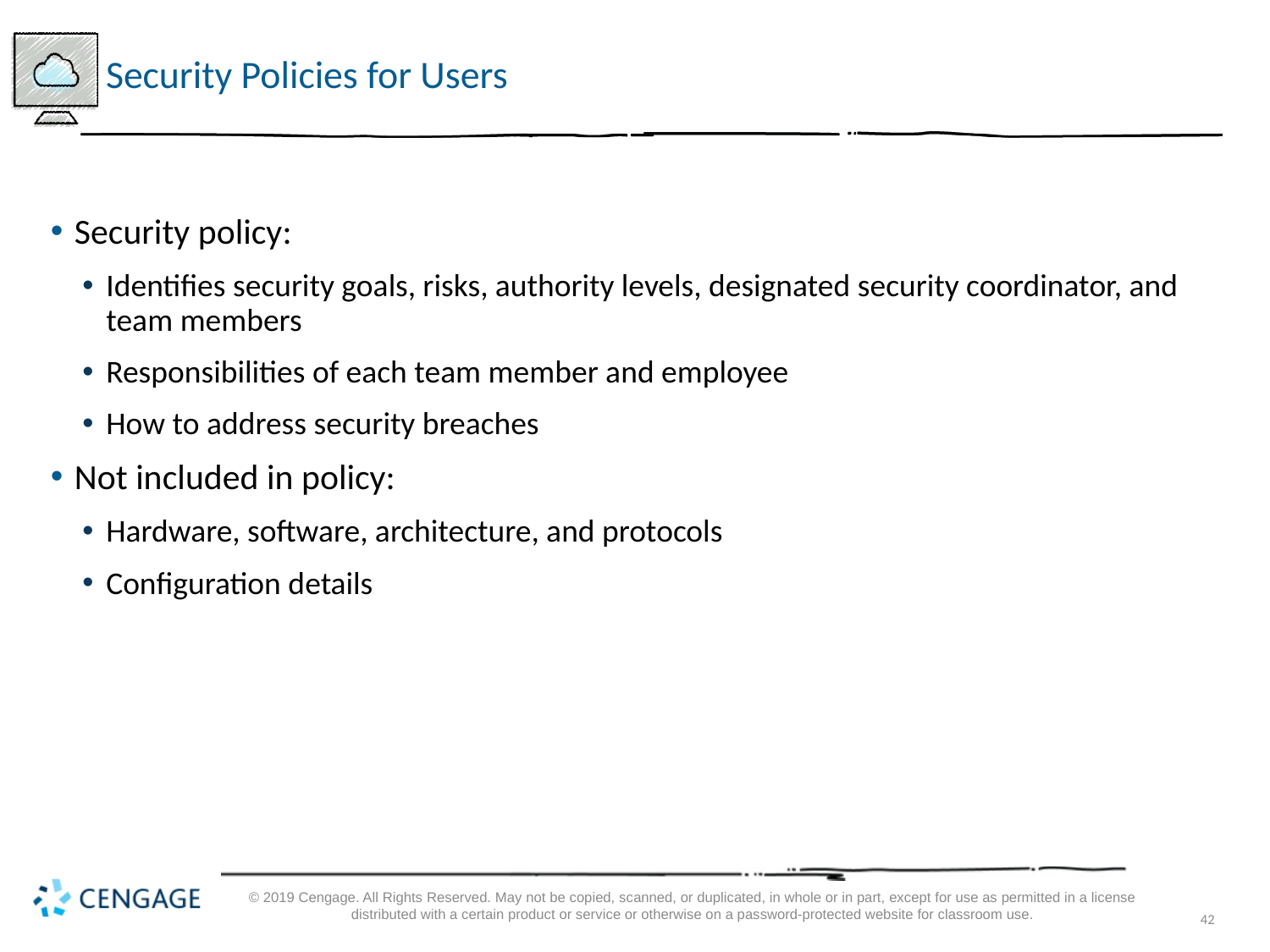

# Security Policies for Users
Security policy:
Identifies security goals, risks, authority levels, designated security coordinator, and team members
Responsibilities of each team member and employee
How to address security breaches
Not included in policy:
Hardware, software, architecture, and protocols
Configuration details
© 2019 Cengage. All Rights Reserved. May not be copied, scanned, or duplicated, in whole or in part, except for use as permitted in a license distributed with a certain product or service or otherwise on a password-protected website for classroom use.